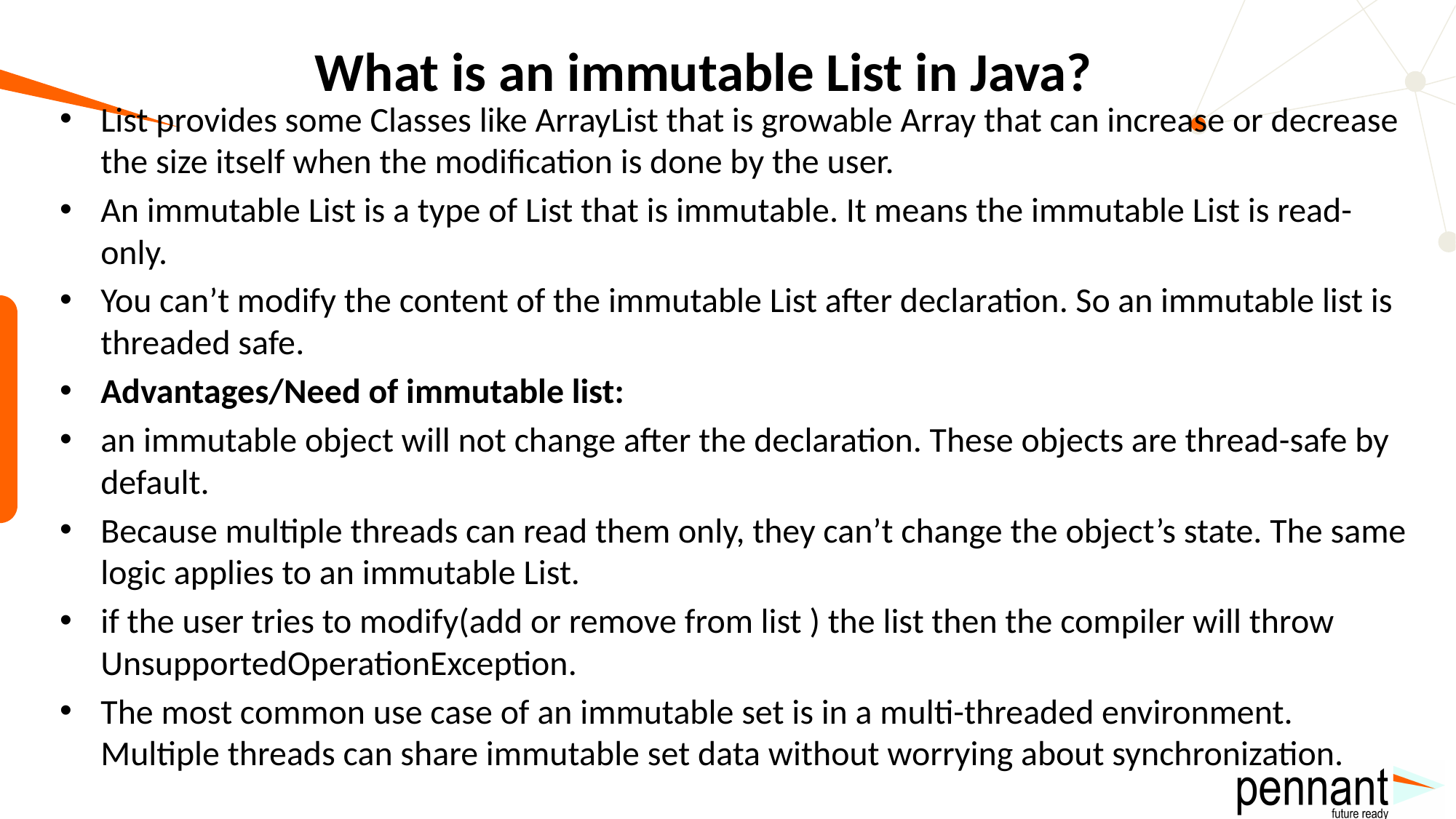

# What is an immutable List in Java?
List provides some Classes like ArrayList that is growable Array that can increase or decrease the size itself when the modification is done by the user.
An immutable List is a type of List that is immutable. It means the immutable List is read-only.
You can’t modify the content of the immutable List after declaration. So an immutable list is threaded safe.
Advantages/Need of immutable list:
an immutable object will not change after the declaration. These objects are thread-safe by default.
Because multiple threads can read them only, they can’t change the object’s state. The same logic applies to an immutable List.
if the user tries to modify(add or remove from list ) the list then the compiler will throw UnsupportedOperationException.
The most common use case of an immutable set is in a multi-threaded environment. Multiple threads can share immutable set data without worrying about synchronization.